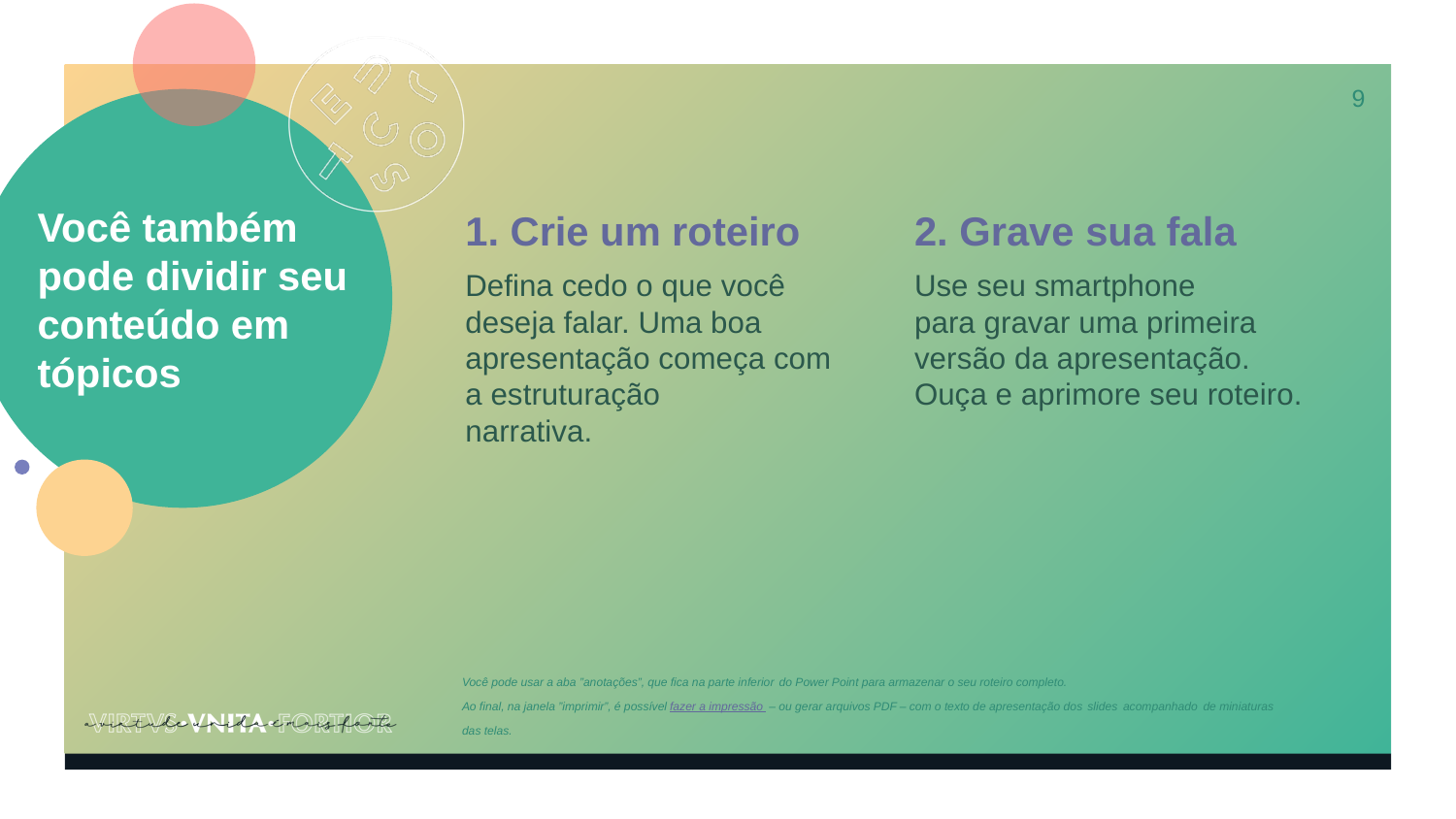

9
# Você também pode dividir seu conteúdo em tópicos
1. Crie um roteiro
Defina cedo o que você deseja falar. Uma boa apresentação começa com a estruturação
narrativa.
2. Grave sua fala
Use seu smartphone
para gravar uma primeira versão da apresentação.
Ouça e aprimore seu roteiro.
Você pode usar a aba ”anotações”, que fica na parte inferior do Power Point para armazenar o seu roteiro completo.
Ao final, na janela ”imprimir”, é possível fazer a impressão  – ou gerar arquivos PDF – com o texto de apresentação dos slides acompanhado de miniaturas das telas.